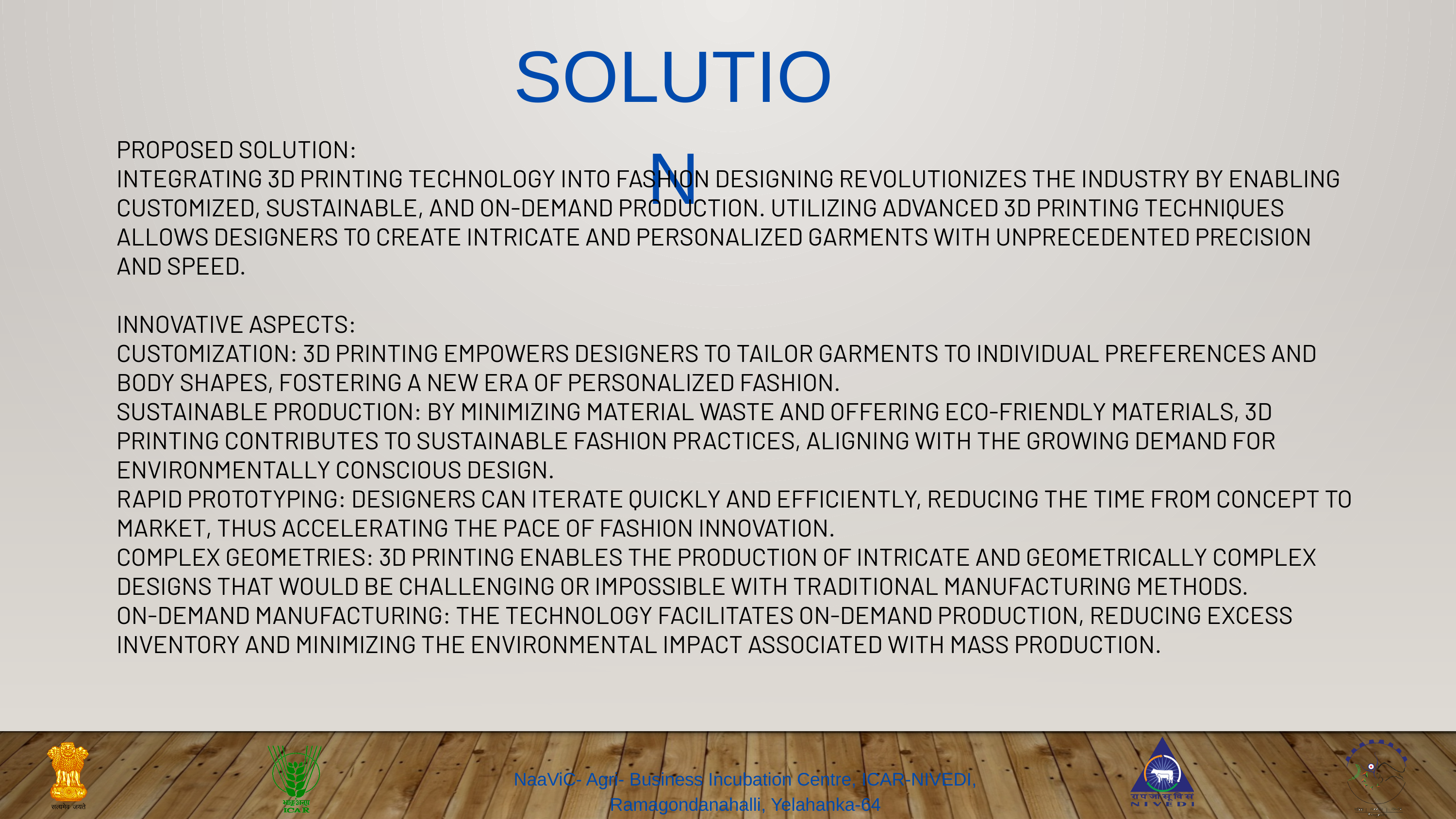

SOLUTION
PROPOSED SOLUTION:
INTEGRATING 3D PRINTING TECHNOLOGY INTO FASHION DESIGNING REVOLUTIONIZES THE INDUSTRY BY ENABLING CUSTOMIZED, SUSTAINABLE, AND ON-DEMAND PRODUCTION. UTILIZING ADVANCED 3D PRINTING TECHNIQUES ALLOWS DESIGNERS TO CREATE INTRICATE AND PERSONALIZED GARMENTS WITH UNPRECEDENTED PRECISION AND SPEED.

INNOVATIVE ASPECTS:
CUSTOMIZATION: 3D PRINTING EMPOWERS DESIGNERS TO TAILOR GARMENTS TO INDIVIDUAL PREFERENCES AND BODY SHAPES, FOSTERING A NEW ERA OF PERSONALIZED FASHION.
SUSTAINABLE PRODUCTION: BY MINIMIZING MATERIAL WASTE AND OFFERING ECO-FRIENDLY MATERIALS, 3D PRINTING CONTRIBUTES TO SUSTAINABLE FASHION PRACTICES, ALIGNING WITH THE GROWING DEMAND FOR ENVIRONMENTALLY CONSCIOUS DESIGN.
RAPID PROTOTYPING: DESIGNERS CAN ITERATE QUICKLY AND EFFICIENTLY, REDUCING THE TIME FROM CONCEPT TO MARKET, THUS ACCELERATING THE PACE OF FASHION INNOVATION.
COMPLEX GEOMETRIES: 3D PRINTING ENABLES THE PRODUCTION OF INTRICATE AND GEOMETRICALLY COMPLEX DESIGNS THAT WOULD BE CHALLENGING OR IMPOSSIBLE WITH TRADITIONAL MANUFACTURING METHODS.
ON-DEMAND MANUFACTURING: THE TECHNOLOGY FACILITATES ON-DEMAND PRODUCTION, REDUCING EXCESS INVENTORY AND MINIMIZING THE ENVIRONMENTAL IMPACT ASSOCIATED WITH MASS PRODUCTION.

NaaViC- Agri- Business Incubation Centre, ICAR-NIVEDI,
Ramagondanahalli, Yelahanka-64